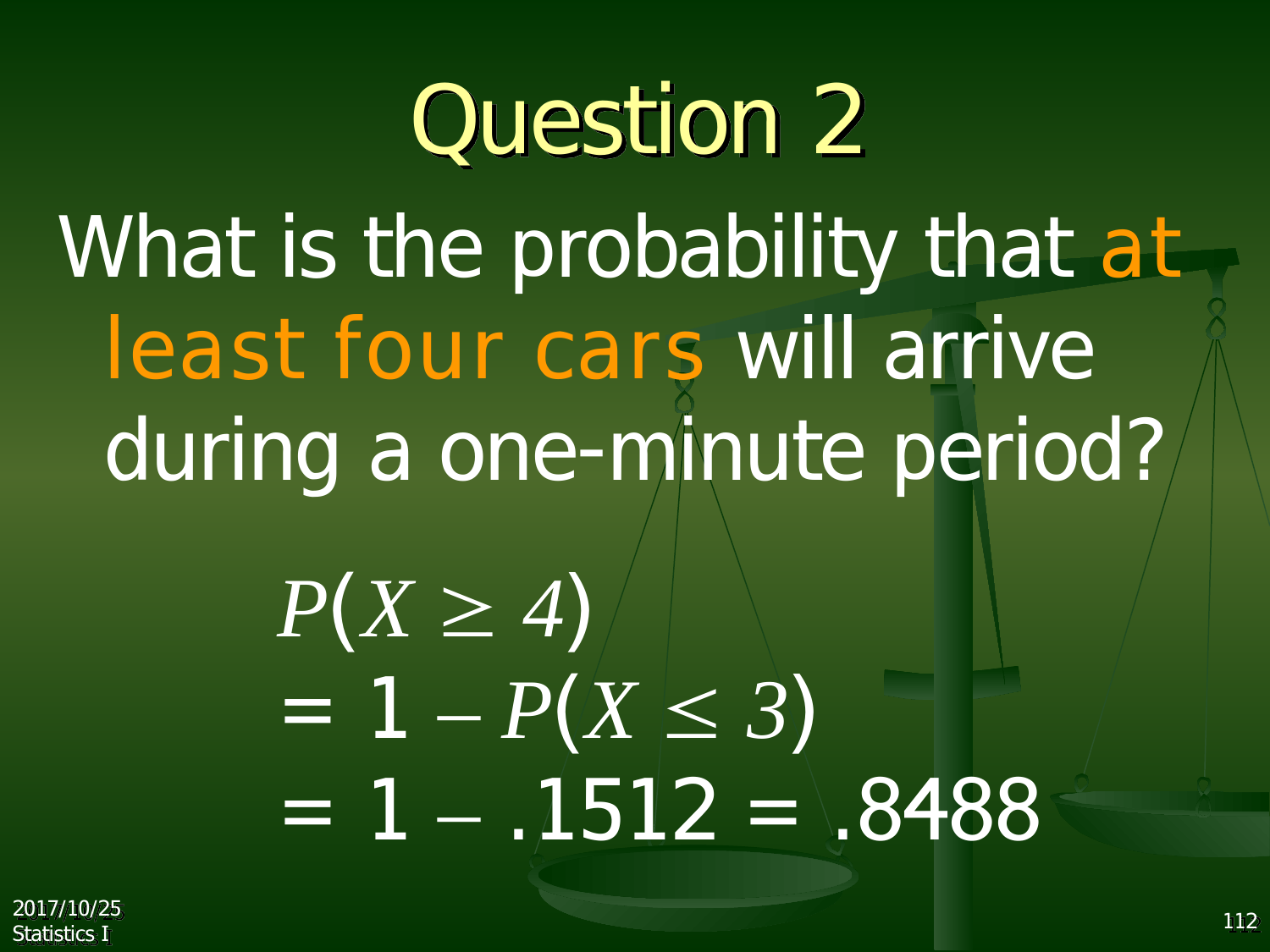

# Question 2
What is the probability that at least four cars will arrive during a one-minute period?
P(X ≥ 4)
= 1 – P(X ≤ 3)
= 1 – .1512 = .8488
2017/10/25
Statistics I
112